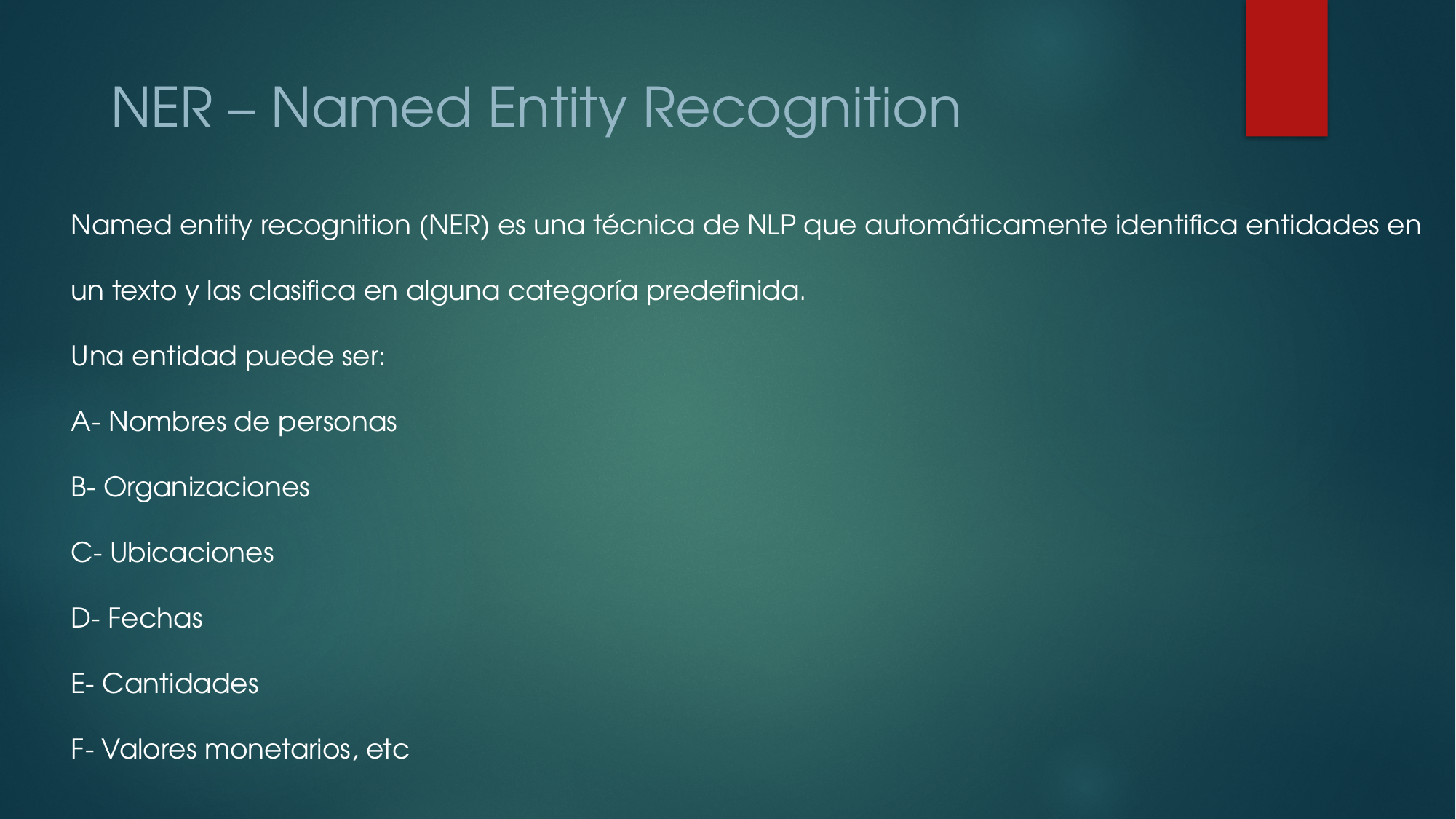

NER – Named Entity Recognition
Named entity recognition (NER) es una técnica de NLP que automáticamente identifica entidades en un texto y las clasifica en alguna categoría predefinida.
Una entidad puede ser:
A- Nombres de personas
B- Organizaciones
C- Ubicaciones
D- Fechas
E- Cantidades
F- Valores monetarios, etc